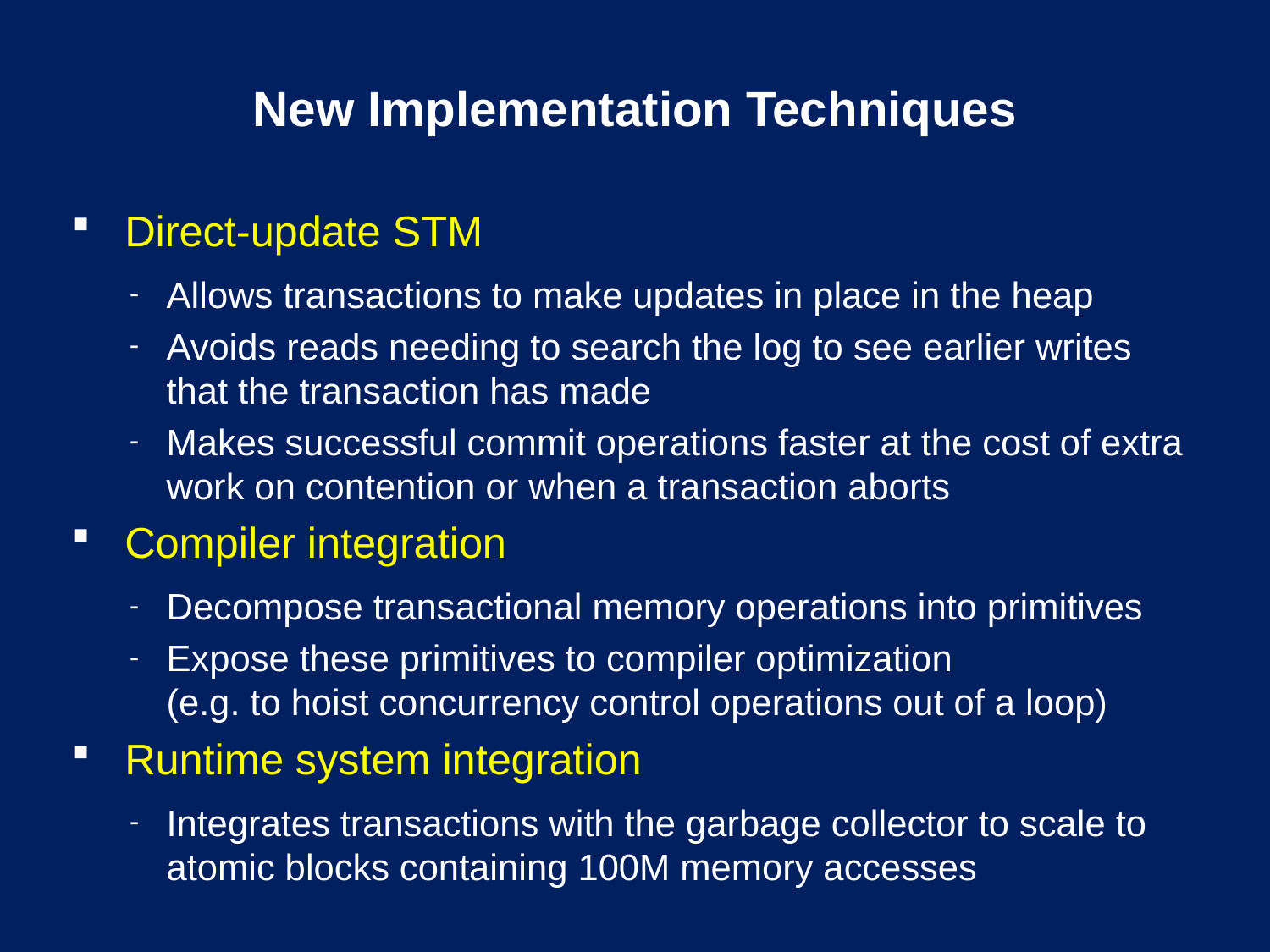

# New Implementation Techniques
Direct-update STM
Allows transactions to make updates in place in the heap
Avoids reads needing to search the log to see earlier writes that the transaction has made
Makes successful commit operations faster at the cost of extra work on contention or when a transaction aborts
Compiler integration
Decompose transactional memory operations into primitives
Expose these primitives to compiler optimization                 (e.g. to hoist concurrency control operations out of a loop)
Runtime system integration
Integrates transactions with the garbage collector to scale to atomic blocks containing 100M memory accesses